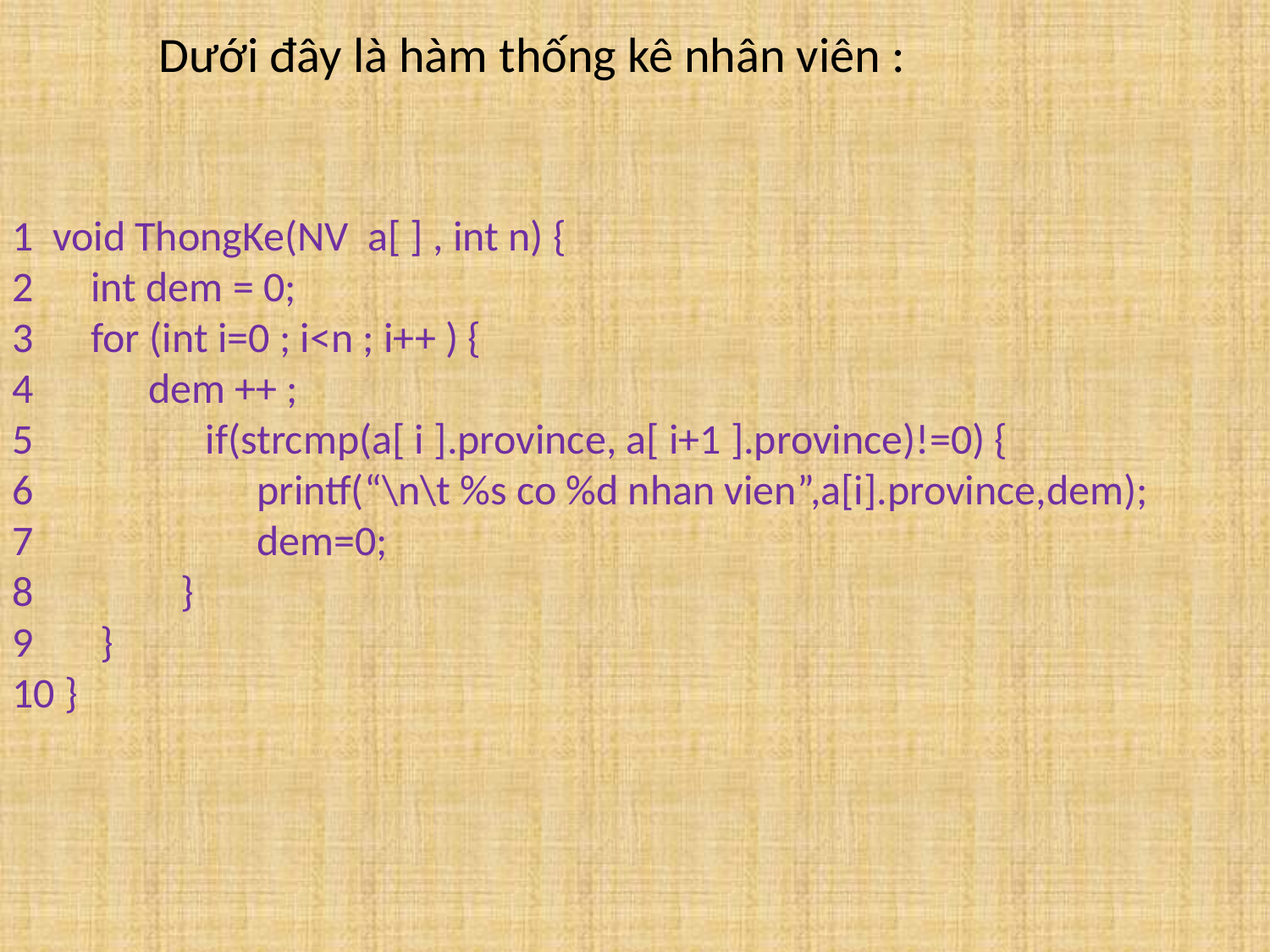

Dưới đây là hàm thống kê nhân viên :

1  void ThongKe(NV  a[ ] , int n) {
2      int dem = 0;
3      for (int i=0 ; i<n ; i++ ) {
4            dem ++ ;
5                  if(strcmp(a[ i ].province, a[ i+1 ].province)!=0) {
                   printf(“\n\t %s co %d nhan vien”,a[i].province,dem);
                   dem=0;
           }
9       }
10 }